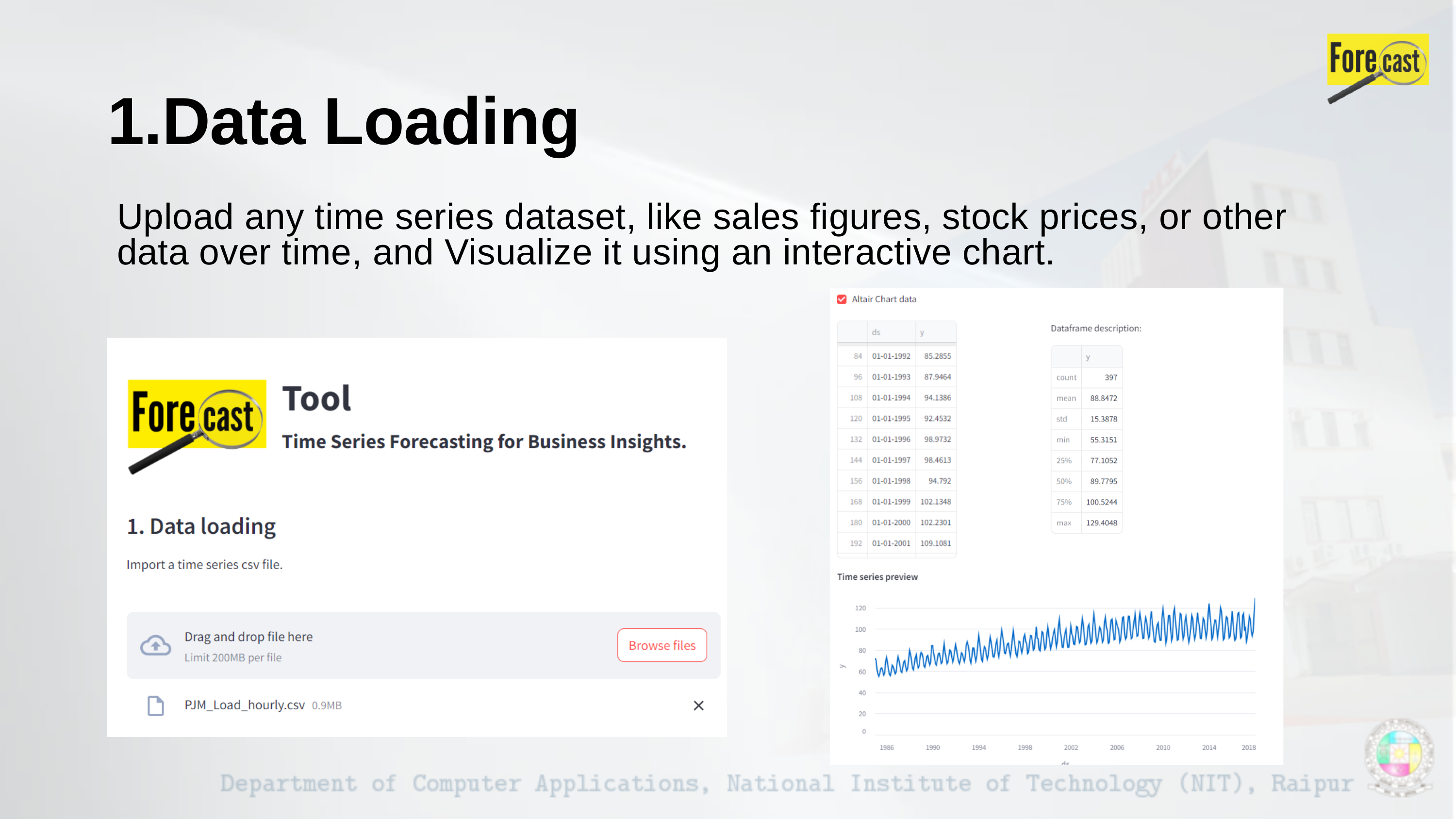

1.Data Loading
Upload any time series dataset, like sales figures, stock prices, or other data over time, and Visualize it using an interactive chart.